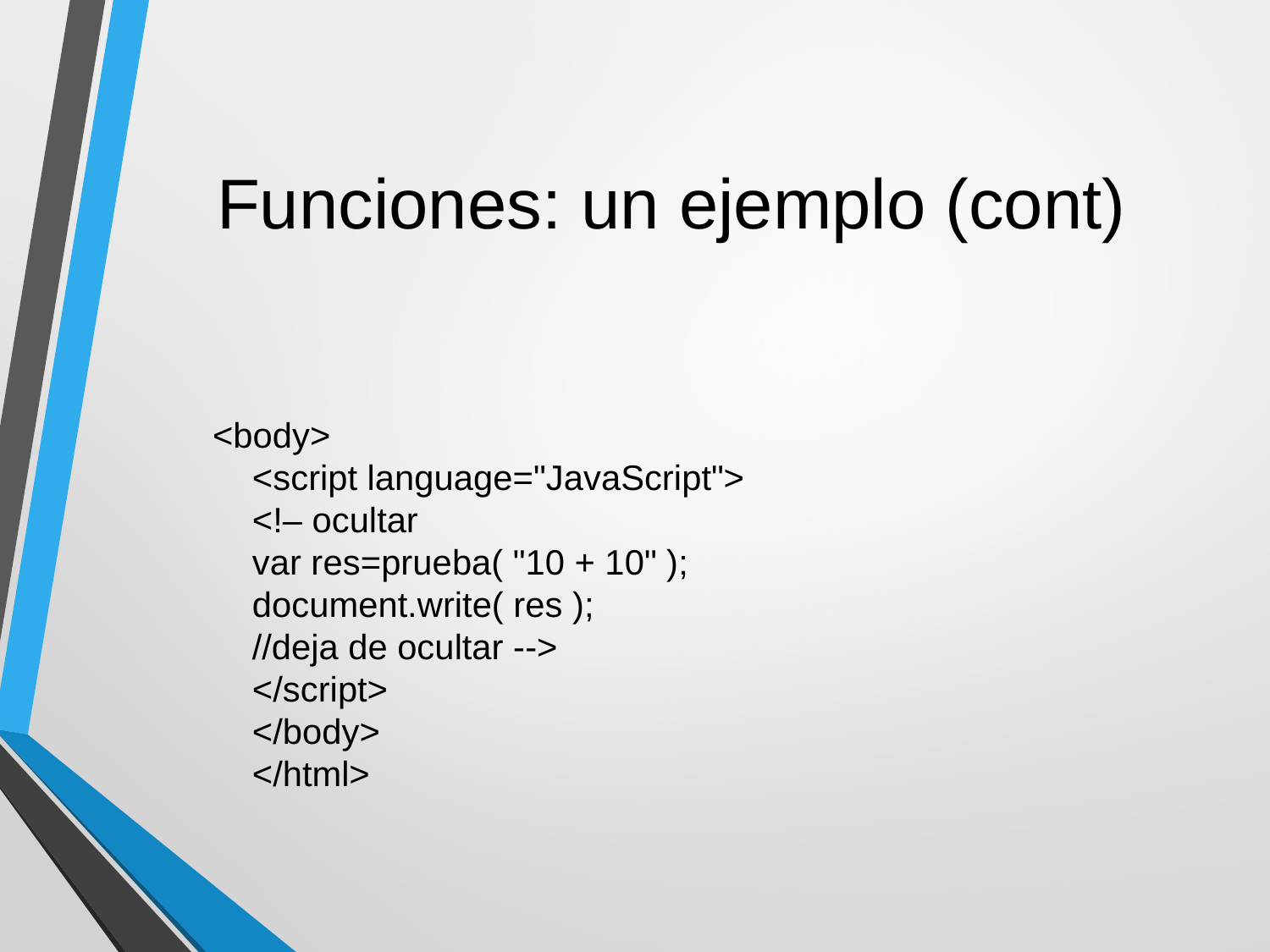

# Funciones: un ejemplo (cont)
<body>
<script language="JavaScript">
<!– ocultar
var res=prueba( "10 + 10" );
document.write( res );
//deja de ocultar -->
</script>
</body>
</html>